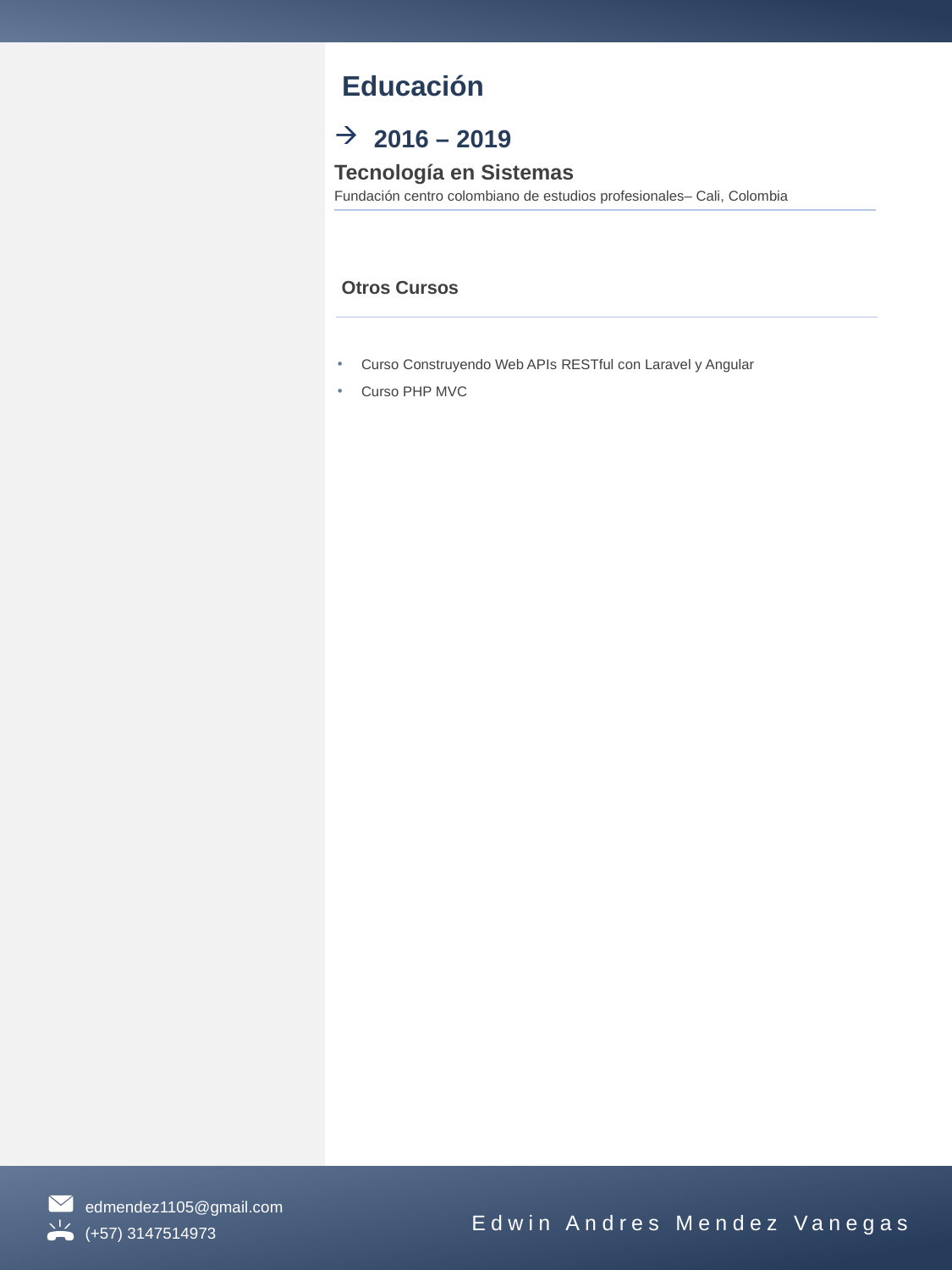

Educación
2016 – 2019
Tecnología en Sistemas
Fundación centro colombiano de estudios profesionales– Cali, Colombia
Otros Cursos
Curso Construyendo Web APIs RESTful con Laravel y Angular
Curso PHP MVC

edmendez1105@gmail.com

(+57) 3147514973
Edwin Andres Mendez Vanegas